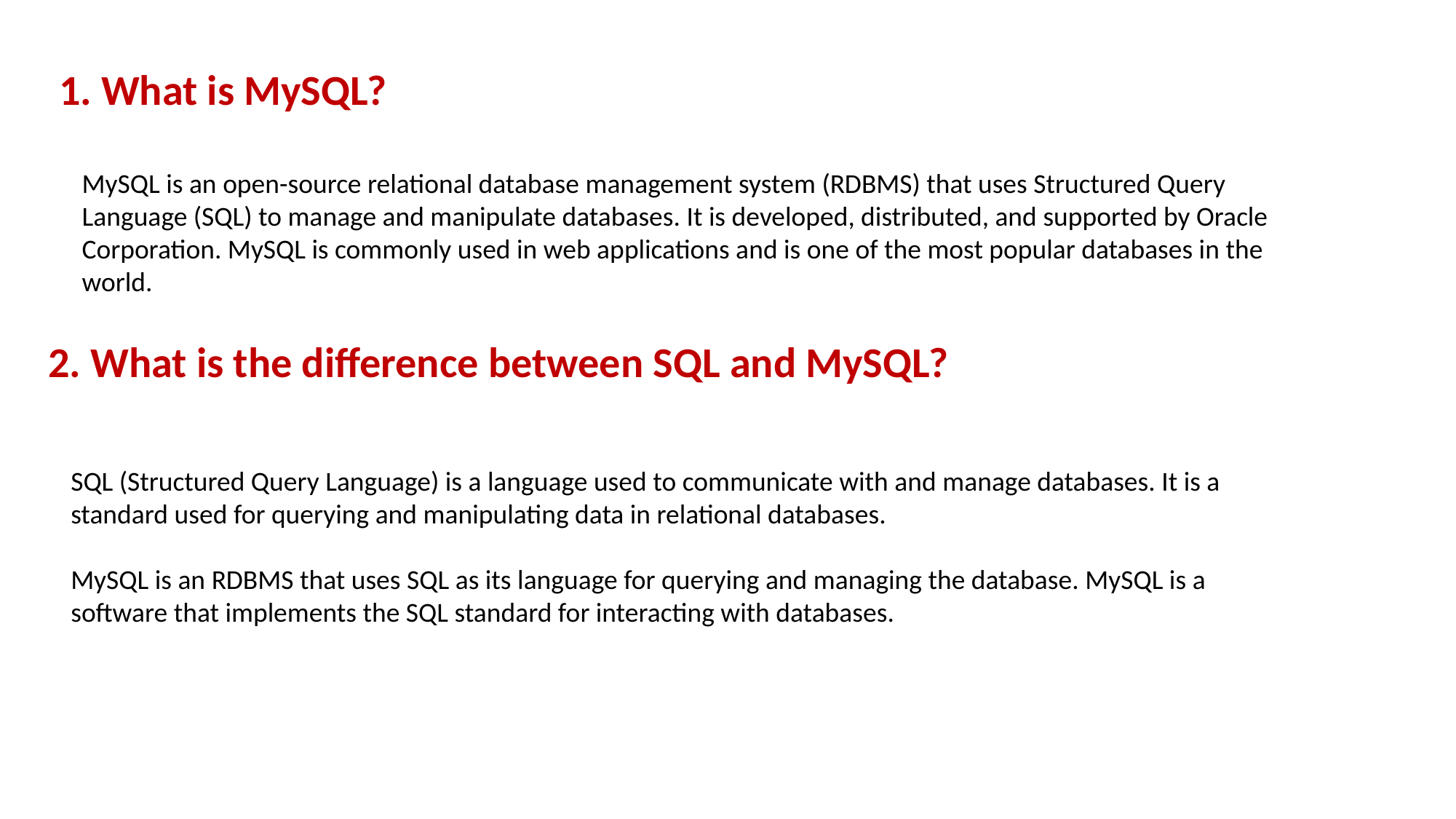

1. What is MySQL?
MySQL is an open-source relational database management system (RDBMS) that uses Structured Query Language (SQL) to manage and manipulate databases. It is developed, distributed, and supported by Oracle Corporation. MySQL is commonly used in web applications and is one of the most popular databases in the world.
2. What is the difference between SQL and MySQL?
SQL (Structured Query Language) is a language used to communicate with and manage databases. It is a standard used for querying and manipulating data in relational databases.

MySQL is an RDBMS that uses SQL as its language for querying and managing the database. MySQL is a software that implements the SQL standard for interacting with databases.